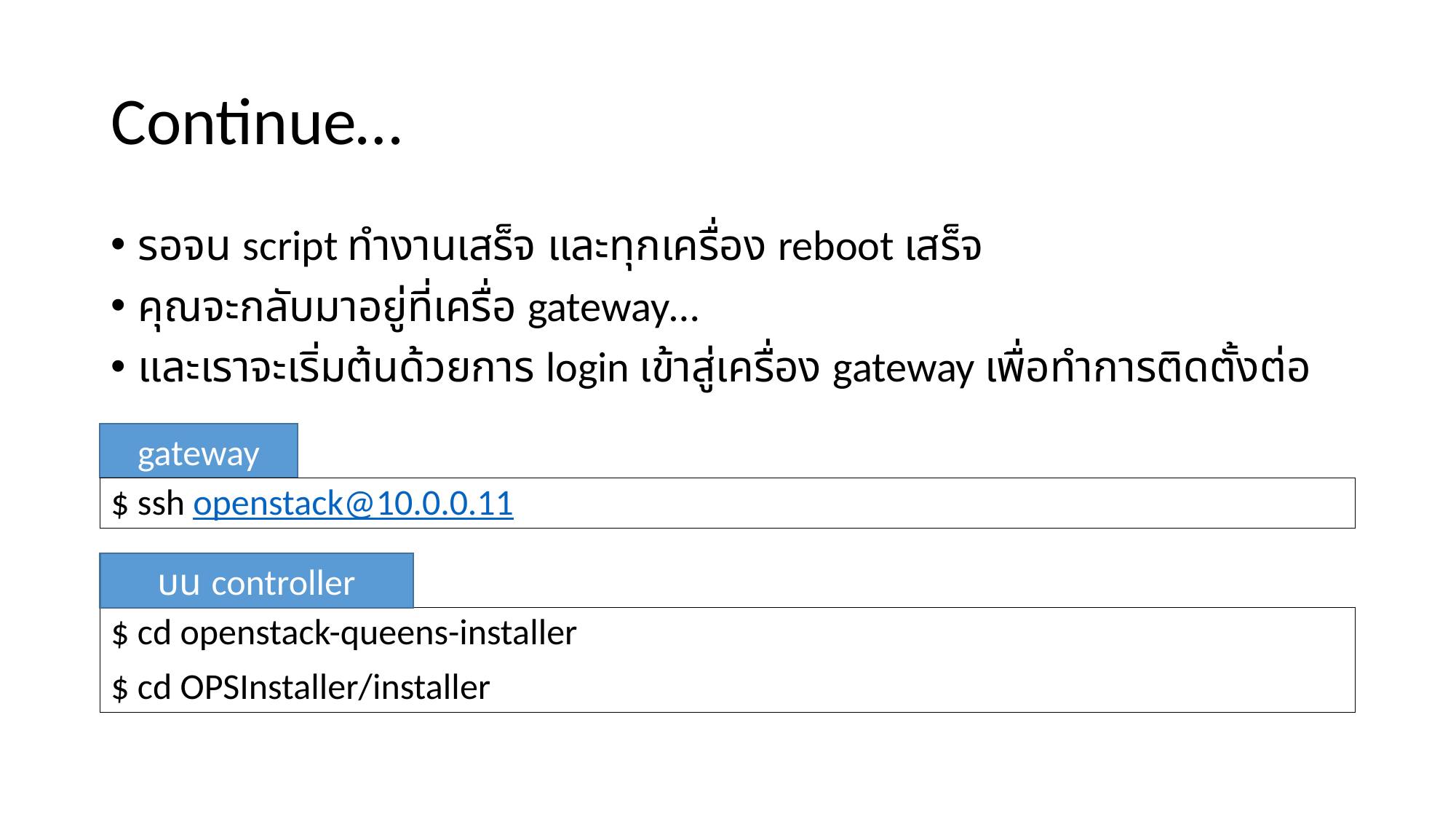

# Continue…
รอจน script ทำงานเสร็จ และทุกเครื่อง reboot เสร็จ
คุณจะกลับมาอยู่ที่เครื่อ gateway…
และเราจะเริ่มต้นด้วยการ login เข้าสู่เครื่อง gateway เพื่อทำการติดตั้งต่อ
gateway
$ ssh openstack@10.0.0.11
บน controller
$ cd openstack-queens-installer
$ cd OPSInstaller/installer